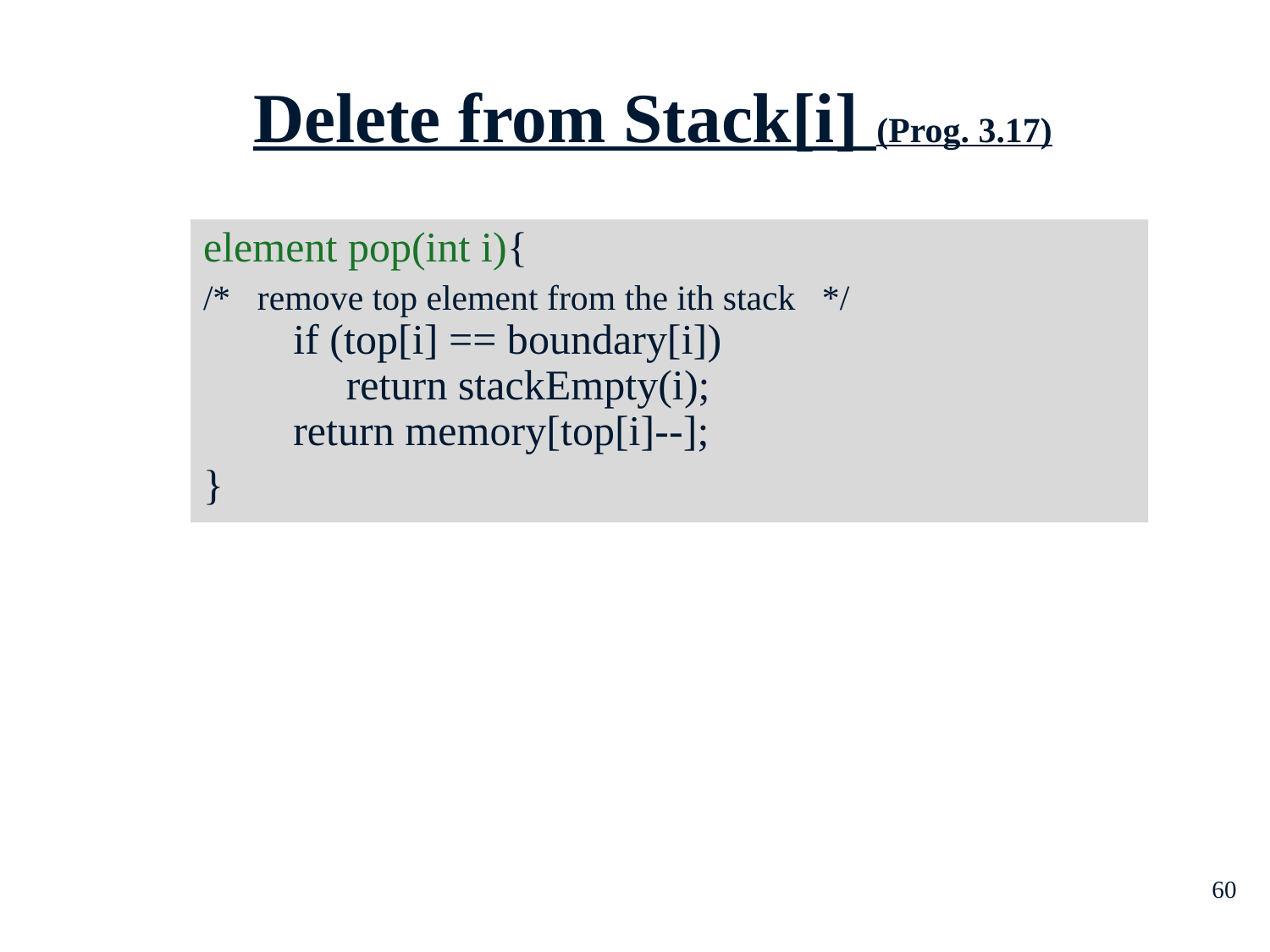

Delete from Stack[i] (Prog. 3.17)
element pop(int i){
/*   remove top element from the ith stack   */
    if (top[i] == boundary[i])
         return stackEmpty(i);
    return memory[top[i]--];
}
60